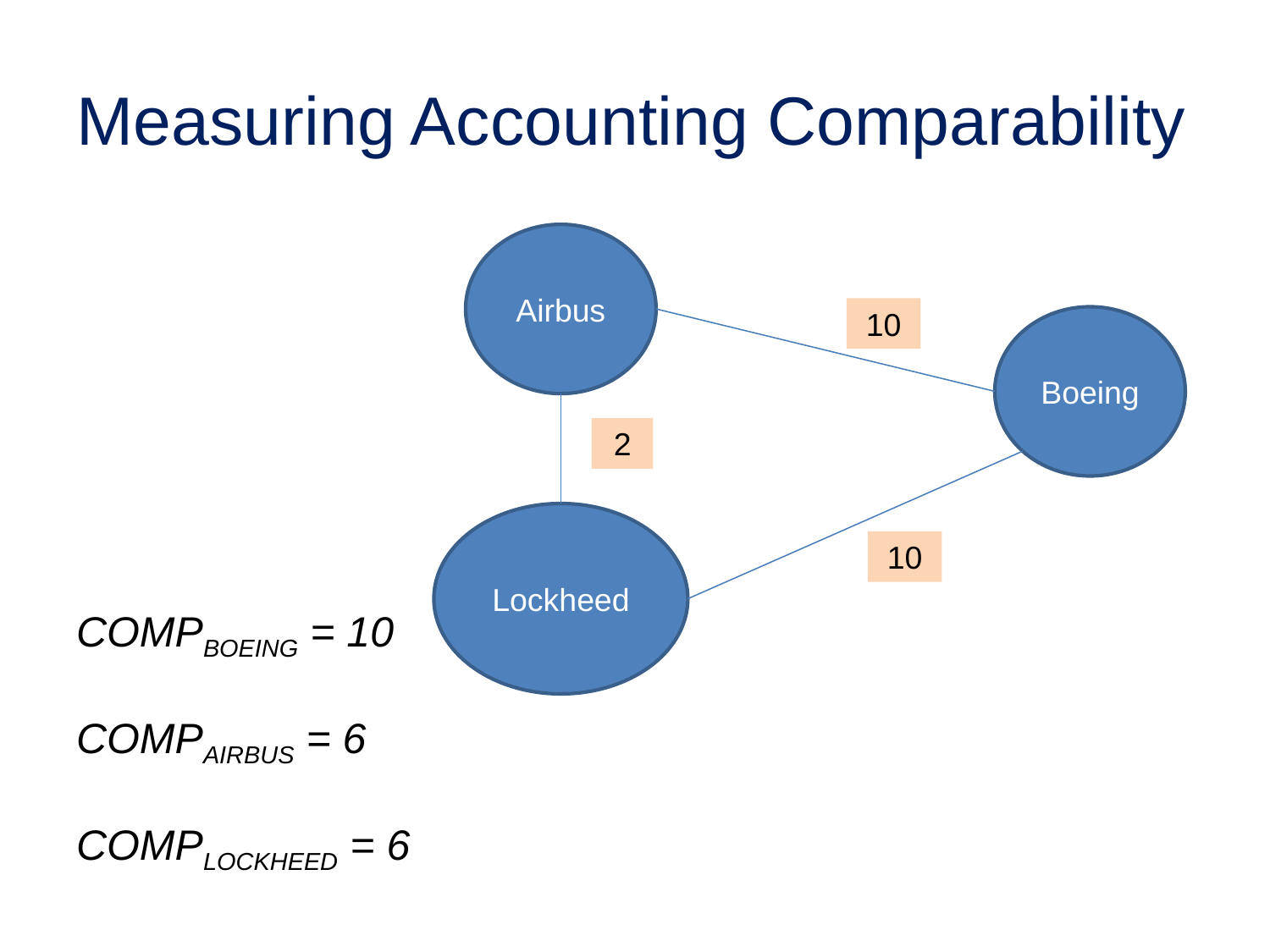

# Measuring Accounting Comparability
Airbus
10
Boeing
2
Lockheed
10
COMPBOEING = 10
COMPAIRBUS = 6
COMPLOCKHEED = 6